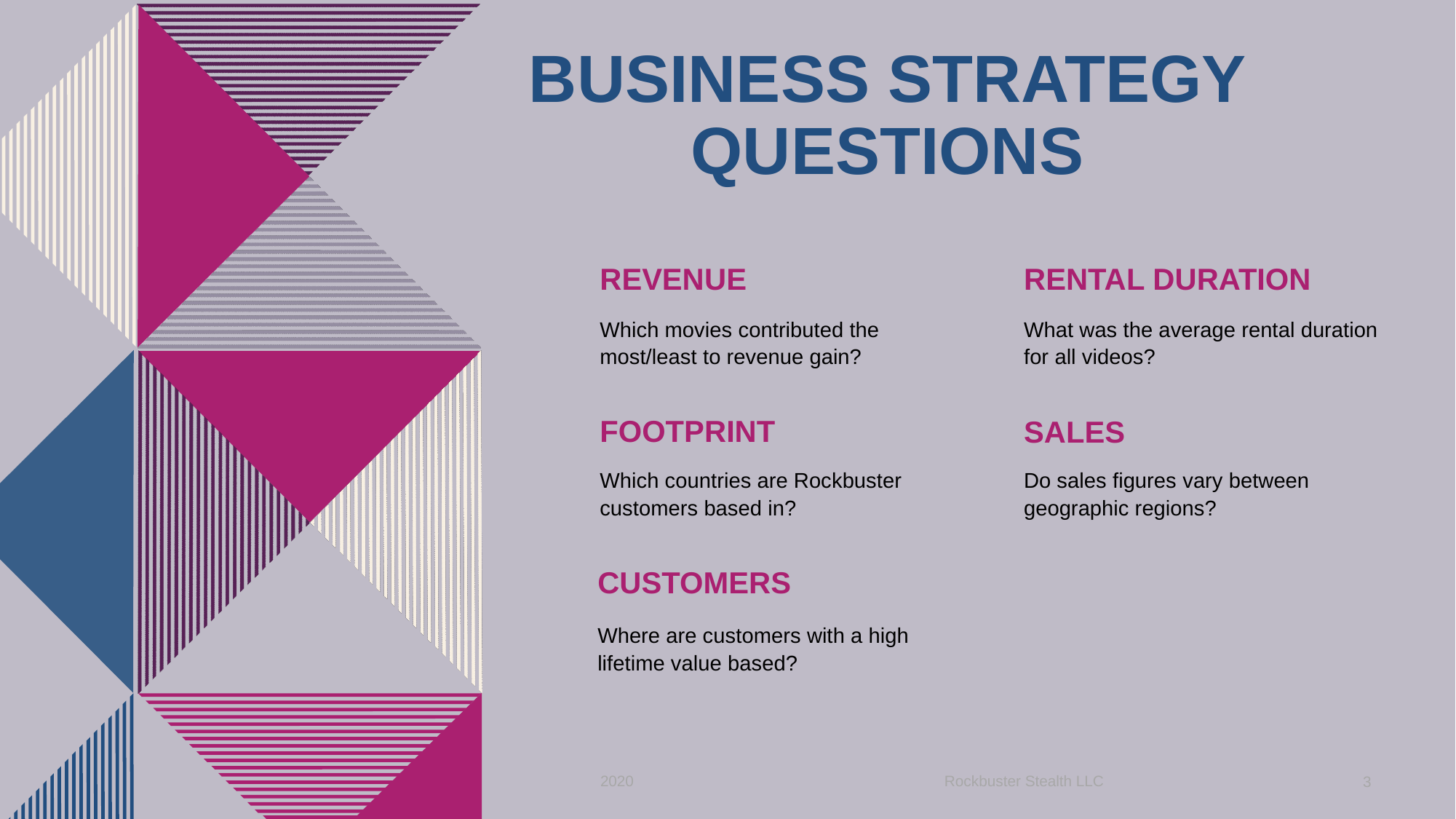

# Business strategy questions
Revenue
Rental Duration
What was the average rental duration for all videos?
Which movies contributed the most/least to revenue gain?
Footprint
Sales
Which countries are Rockbuster customers based in?
Do sales figures vary between geographic regions?
Customers
Where are customers with a high lifetime value based?
Rockbuster Stealth LLC
2020
3